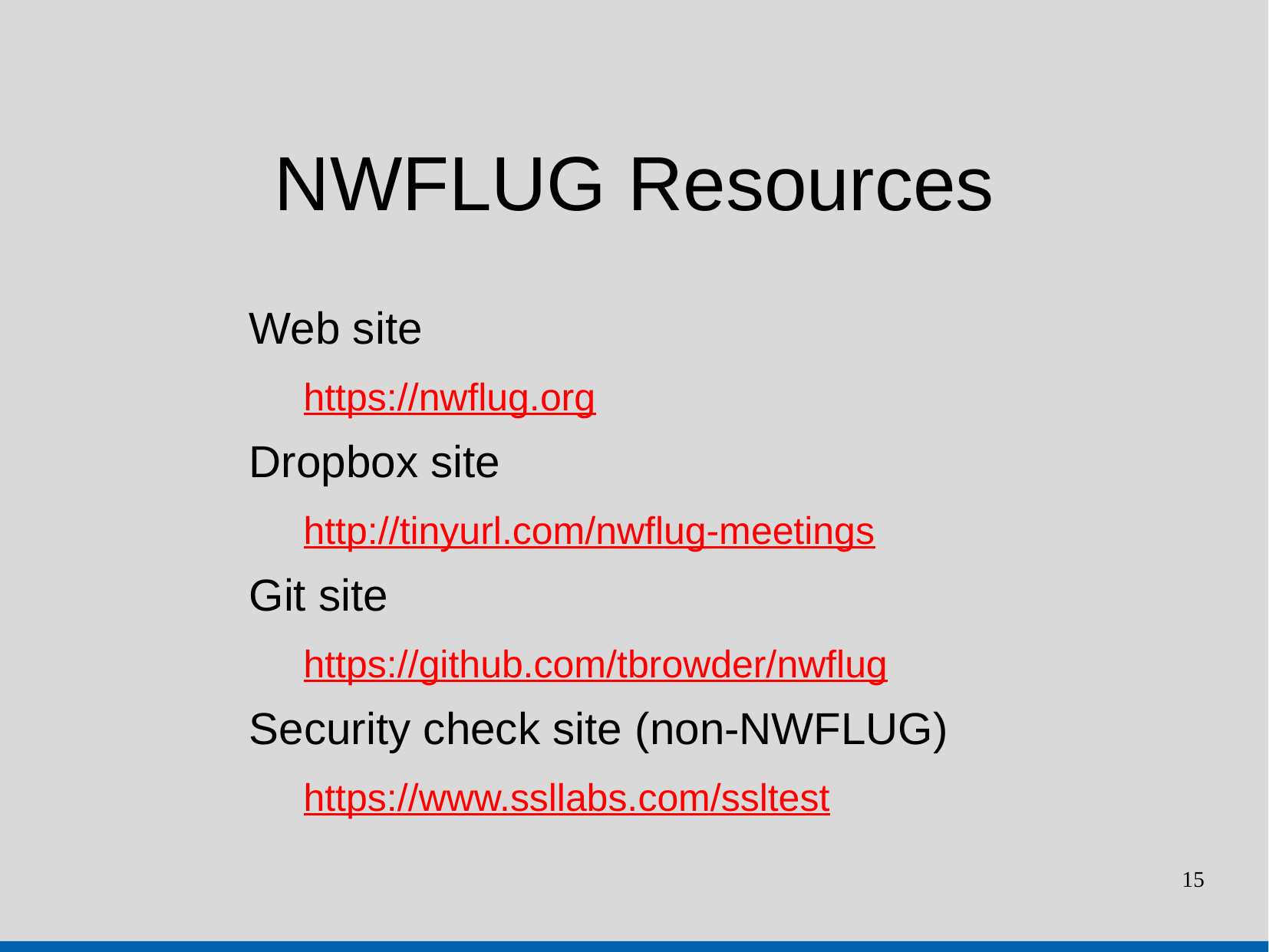

NWFLUG Resources
Web site
https://nwflug.org
Dropbox site
http://tinyurl.com/nwflug-meetings
Git site
https://github.com/tbrowder/nwflug
Security check site (non-NWFLUG)
https://www.ssllabs.com/ssltest
15